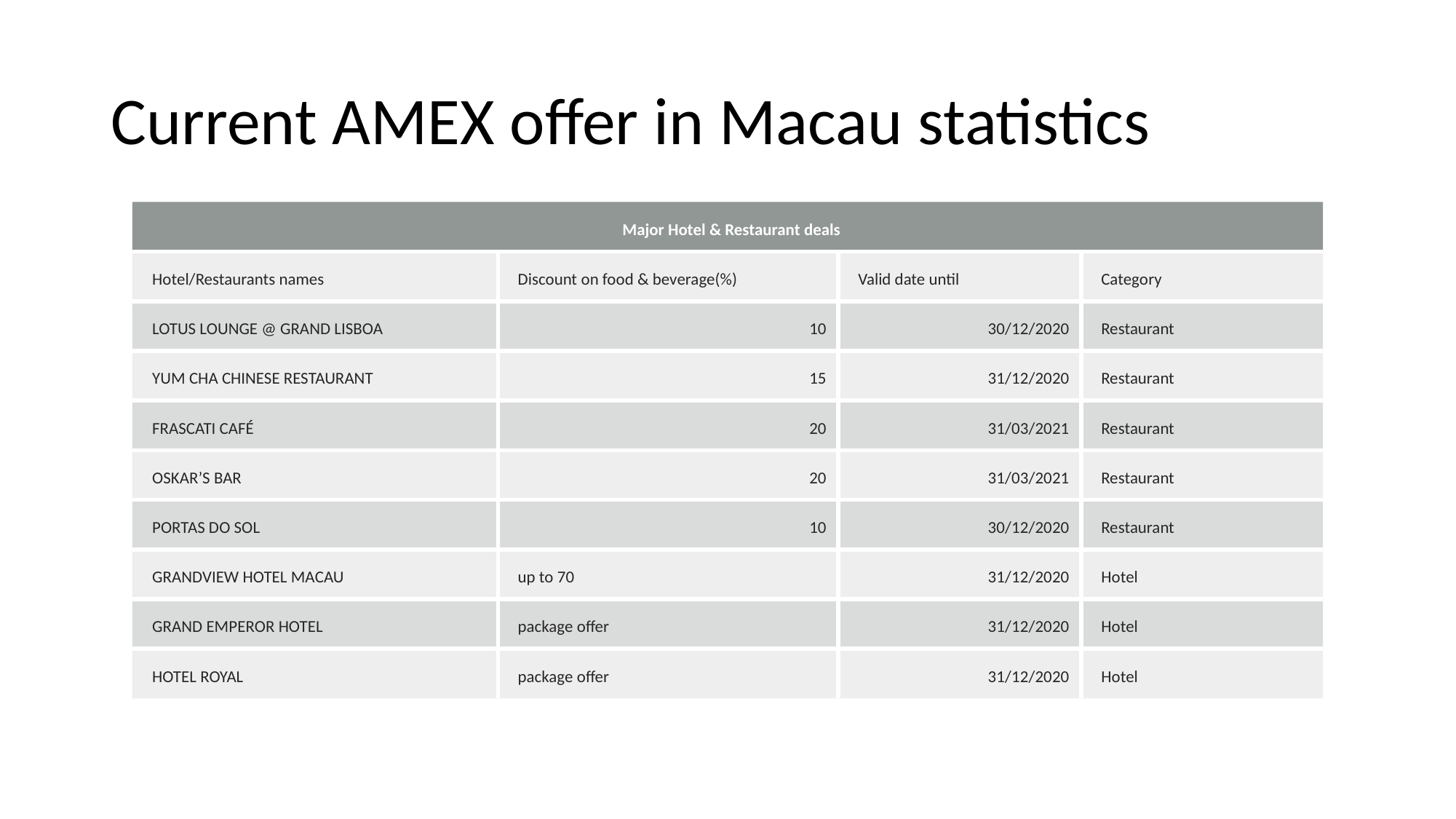

# Current AMEX offer in Macau statistics
| Major Hotel & Restaurant deals |  |  |  |
| --- | --- | --- | --- |
| Hotel/Restaurants names | Discount on food & beverage(%) | Valid date until | Category |
| LOTUS LOUNGE @ GRAND LISBOA | 10 | 30/12/2020 | Restaurant |
| YUM CHA CHINESE RESTAURANT | 15 | 31/12/2020 | Restaurant |
| FRASCATI CAFÉ | 20 | 31/03/2021 | Restaurant |
| OSKAR’S BAR | 20 | 31/03/2021 | Restaurant |
| PORTAS DO SOL | 10 | 30/12/2020 | Restaurant |
| GRANDVIEW HOTEL MACAU | up to 70 | 31/12/2020 | Hotel |
| GRAND EMPEROR HOTEL | package offer | 31/12/2020 | Hotel |
| HOTEL ROYAL | package offer | 31/12/2020 | Hotel |